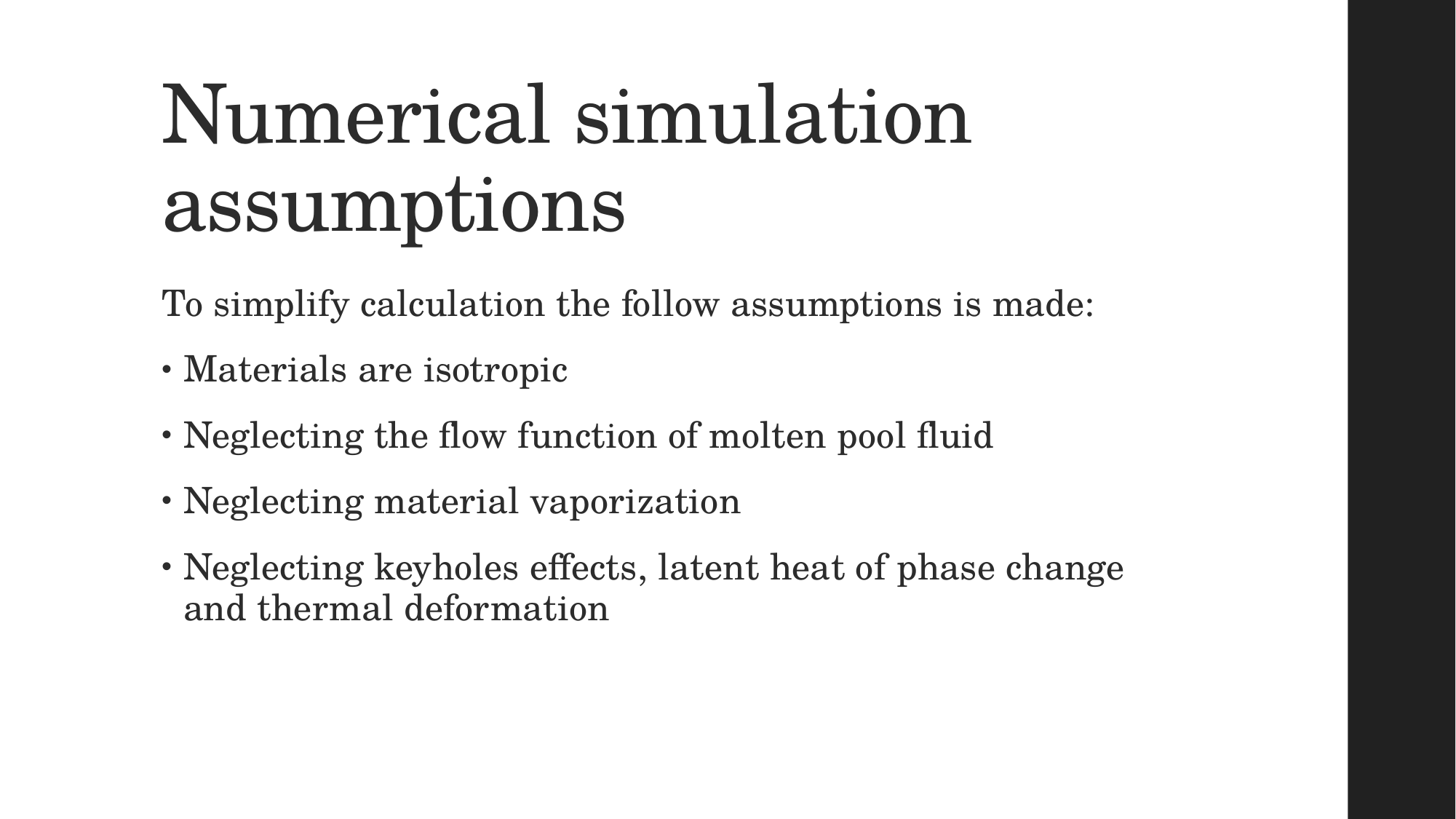

# Numerical simulation assumptions
To simplify calculation the follow assumptions is made:
Materials are isotropic
Neglecting the flow function of molten pool fluid
Neglecting material vaporization
Neglecting keyholes effects, latent heat of phase change and thermal deformation